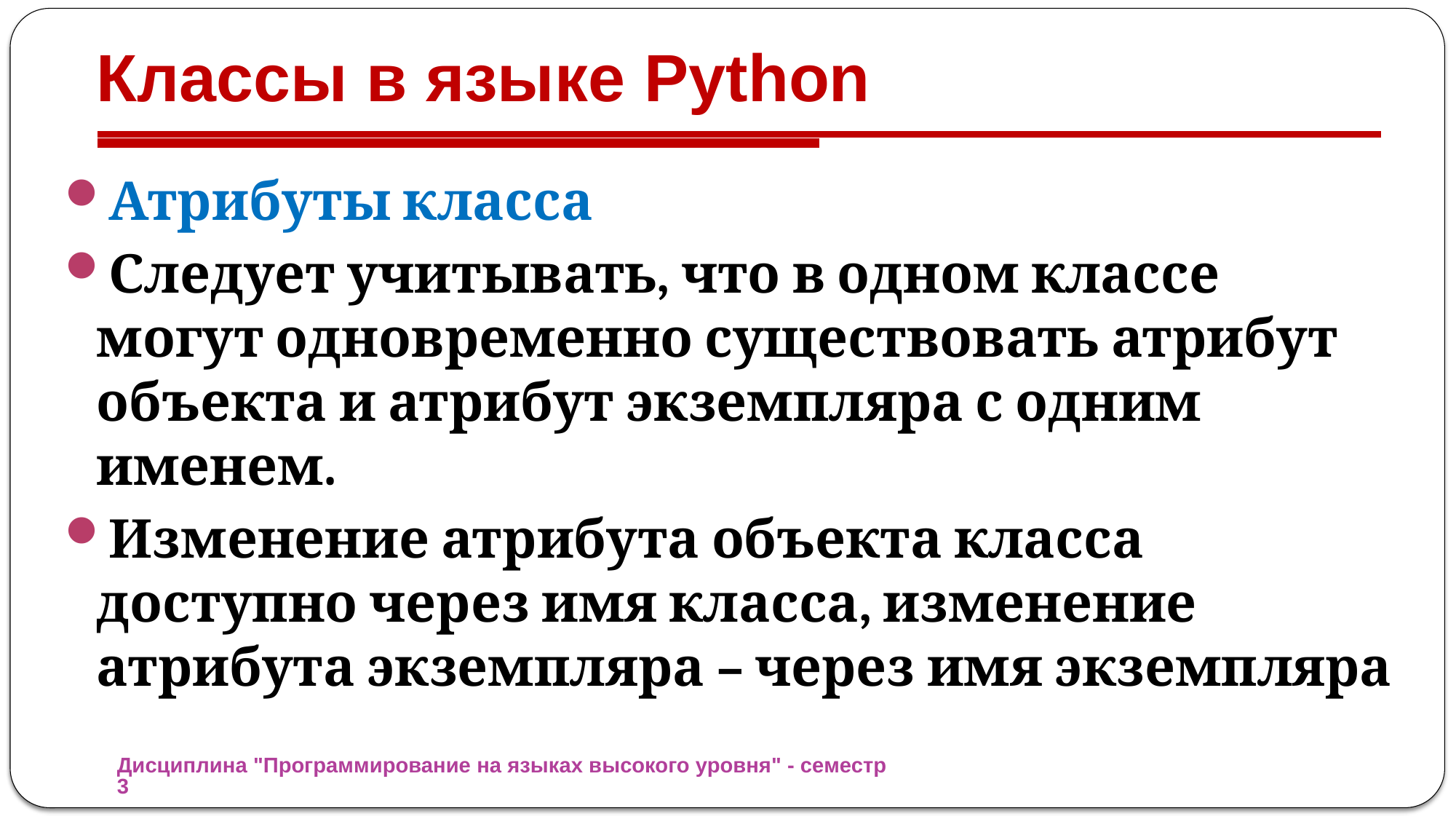

# Классы в языке Python
Атрибуты класса
Следует учитывать, что в одном классе могут одновременно существовать атрибут объекта и атрибут экземпляра с одним именем.
Изменение атрибута объекта класса доступно через имя класса, изменение атрибута экземпляра – через имя экземпляра
Дисциплина "Программирование на языках высокого уровня" - семестр 3